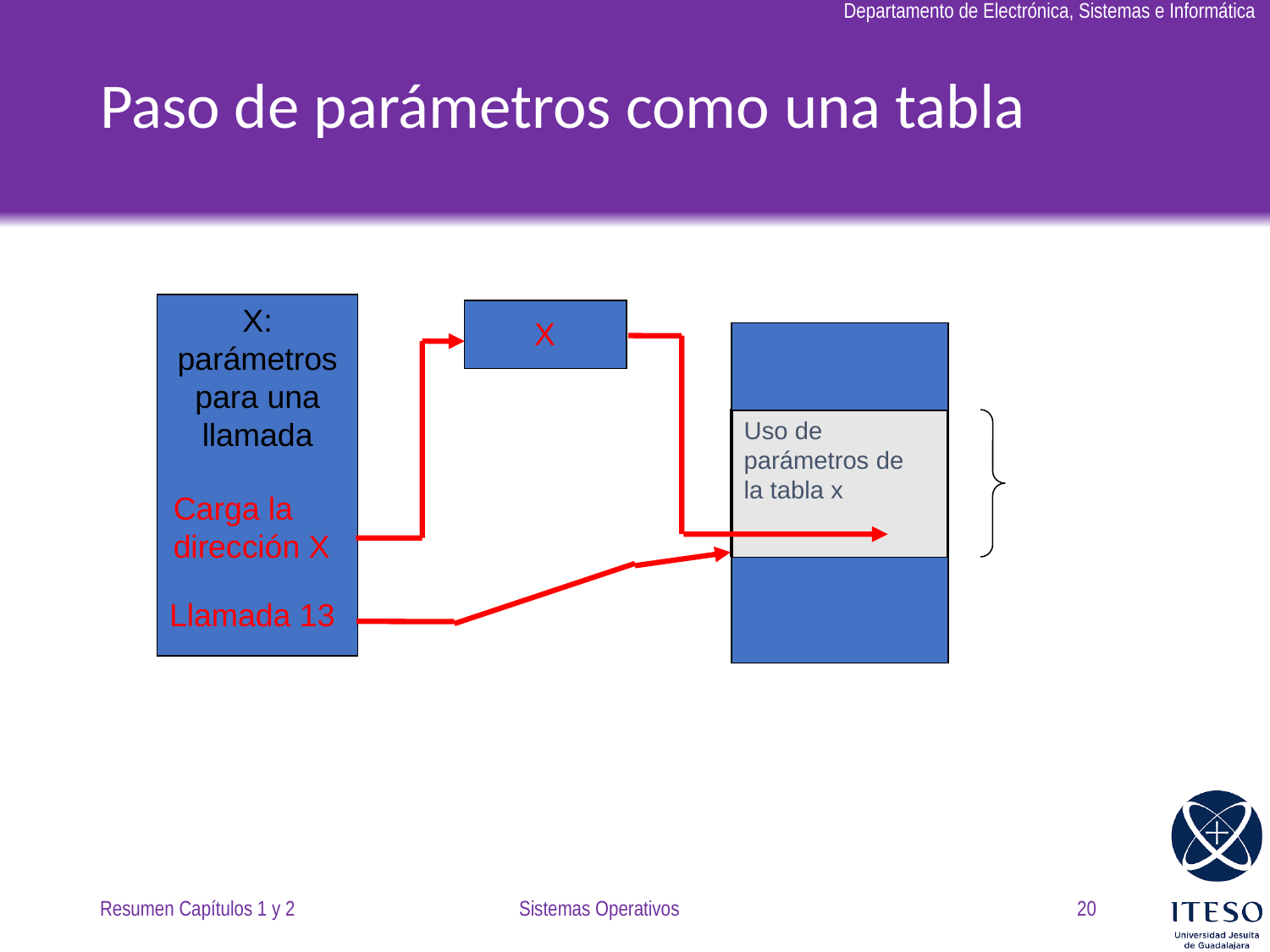

# Paso de parámetros como una tabla
X: parámetros para una llamada

X

Registro
Código de la llamada al sistema 13
Uso de parámetros de la tabla x

Carga la dirección X

Llamada 13

Resumen Capítulos 1 y 2
Sistemas Operativos
20